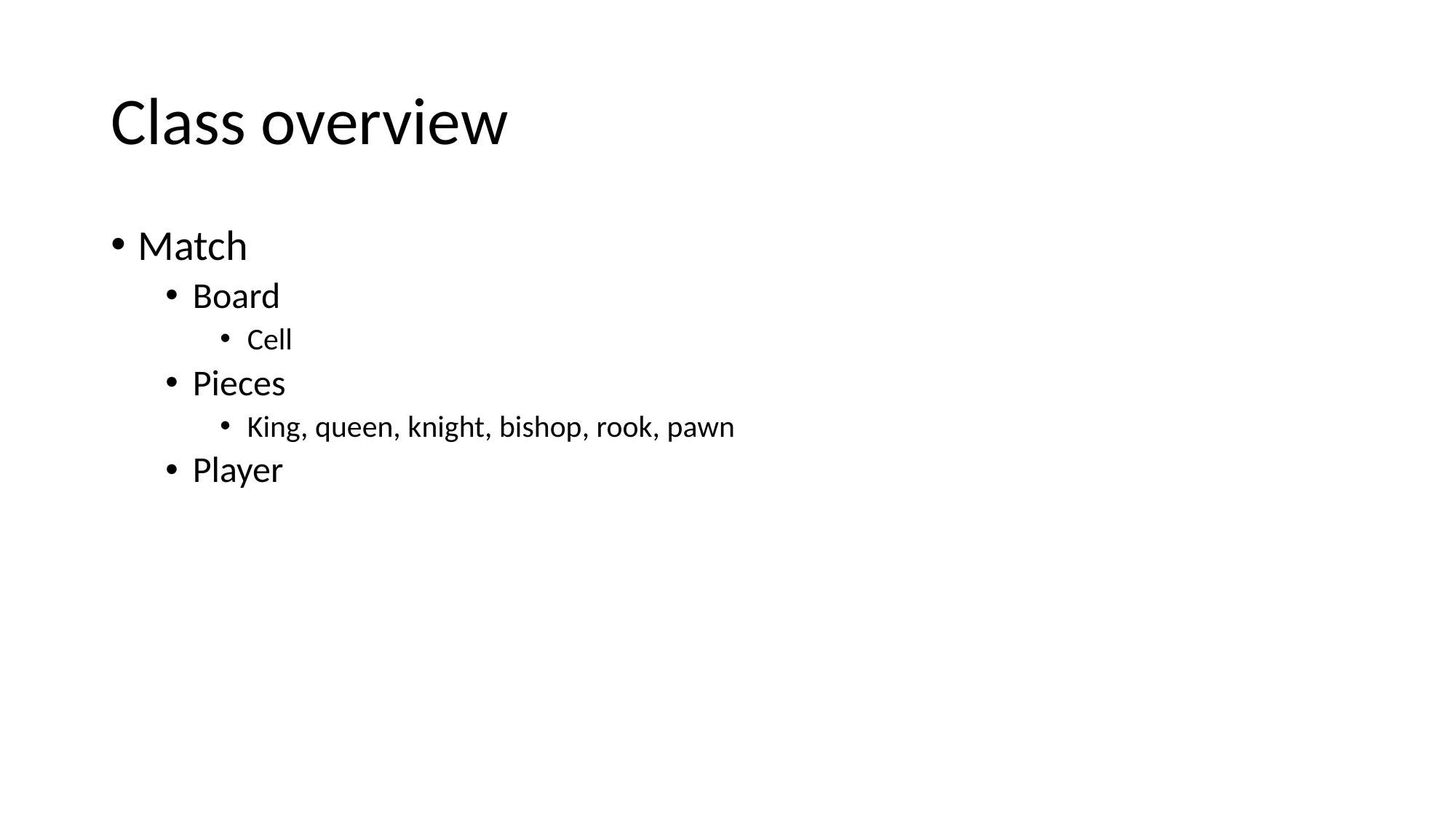

# Class overview
Match
Board
Cell
Pieces
King, queen, knight, bishop, rook, pawn
Player